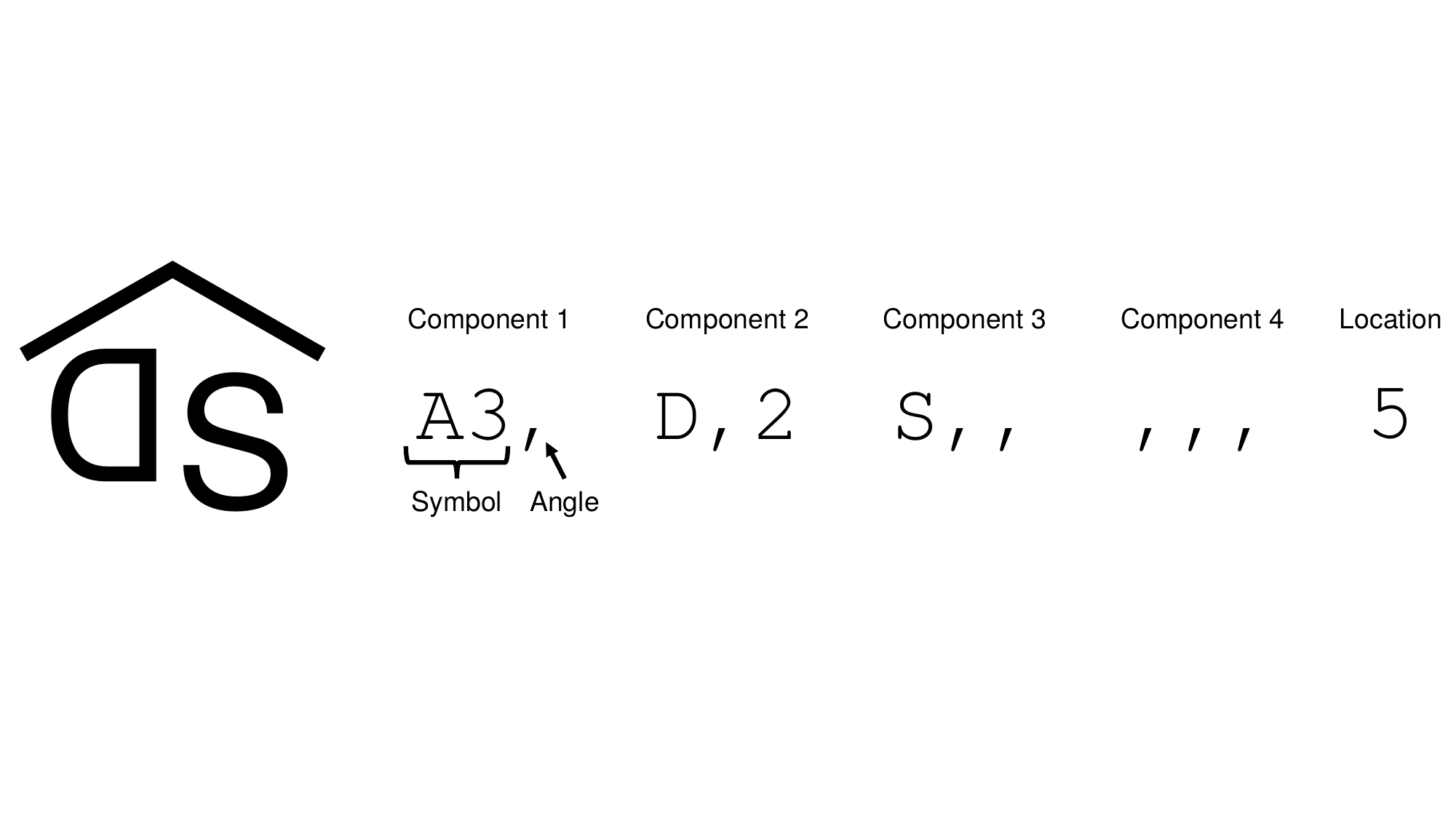

D
S
Component 1
Component 2
Component 3
Component 4
Location
5
A3,
D,2
S,,
,,,

Symbol
Angle